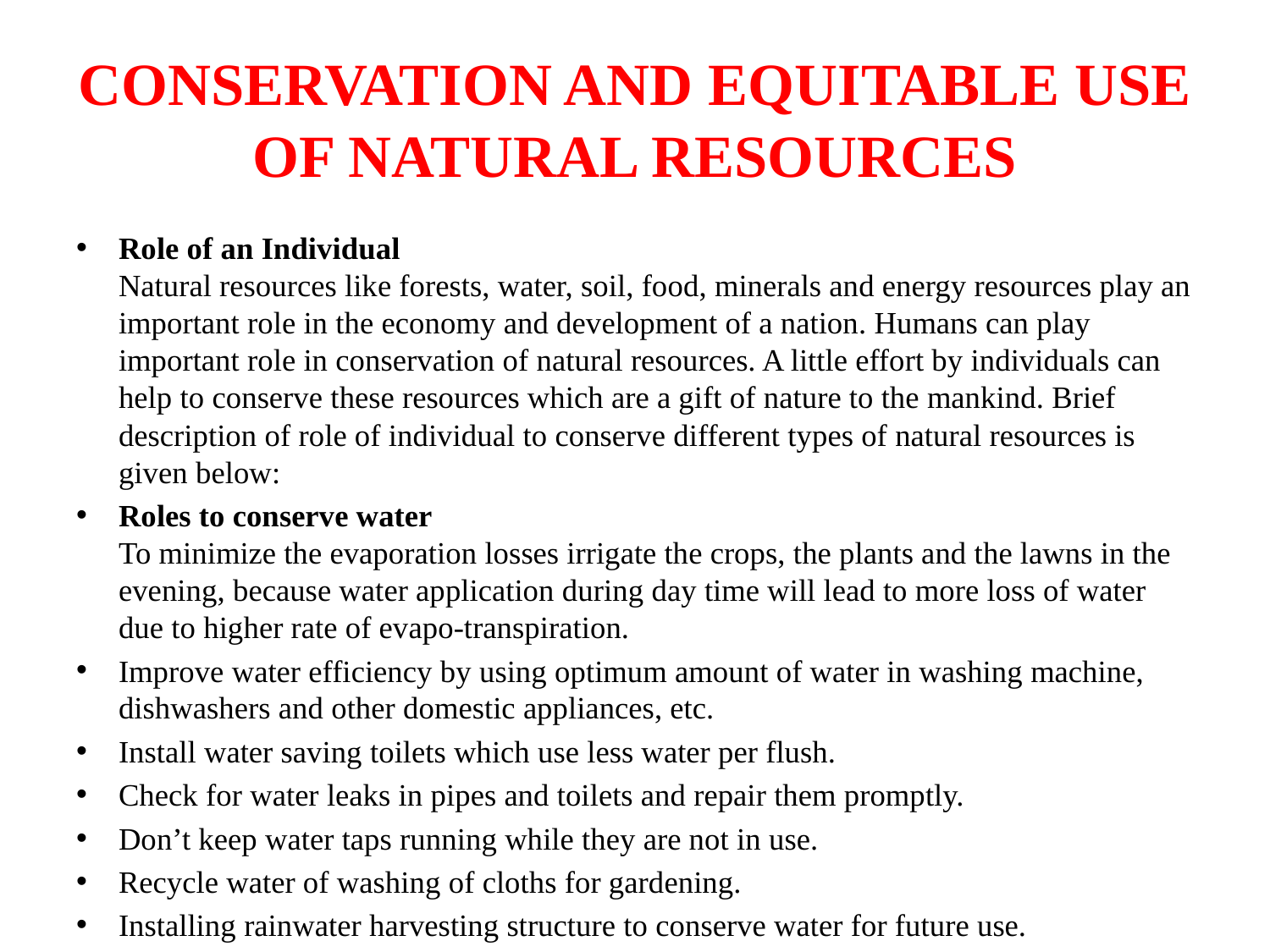

# CONSERVATION AND EQUITABLE USE OF NATURAL RESOURCES
Role of an Individual
Natural resources like forests, water, soil, food, minerals and energy resources play an important role in the economy and development of a nation. Humans can play important role in conservation of natural resources. A little effort by individuals can help to conserve these resources which are a gift of nature to the mankind. Brief description of role of individual to conserve different types of natural resources is given below:
Roles to conserve water
To minimize the evaporation losses irrigate the crops, the plants and the lawns in the evening, because water application during day time will lead to more loss of water due to higher rate of evapo-transpiration.
Improve water efficiency by using optimum amount of water in washing machine, dishwashers and other domestic appliances, etc.
Install water saving toilets which use less water per flush.
Check for water leaks in pipes and toilets and repair them promptly.
Don’t keep water taps running while they are not in use.
Recycle water of washing of cloths for gardening.
Installing rainwater harvesting structure to conserve water for future use.